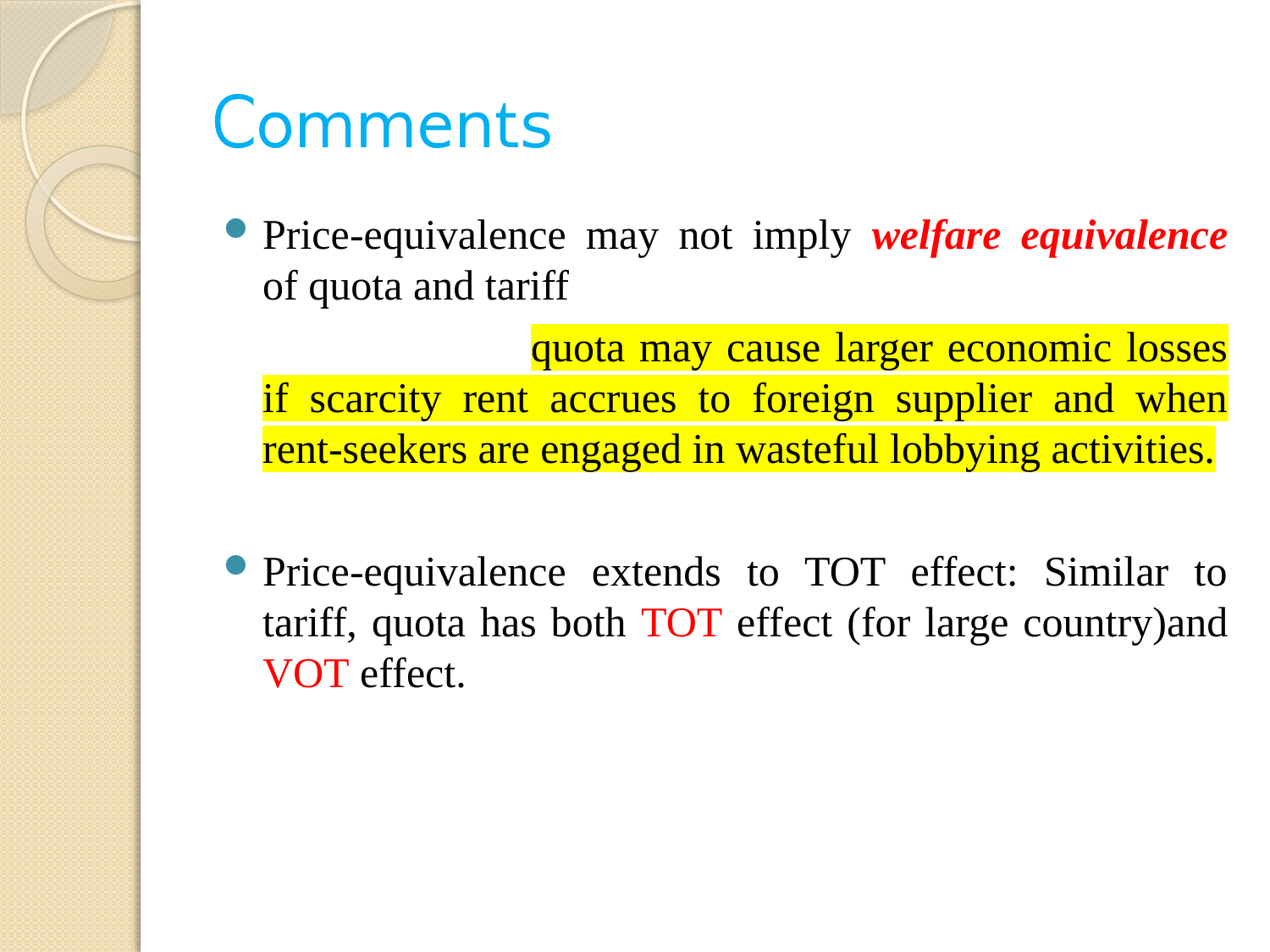

# Comments
Price-equivalence may not imply welfare equivalence of quota and tariff
			 quota may cause larger economic losses if scarcity rent accrues to foreign supplier and when rent-seekers are engaged in wasteful lobbying activities.

Price-equivalence extends to TOT effect: Similar to tariff, quota has both TOT effect (for large country)and VOT effect.